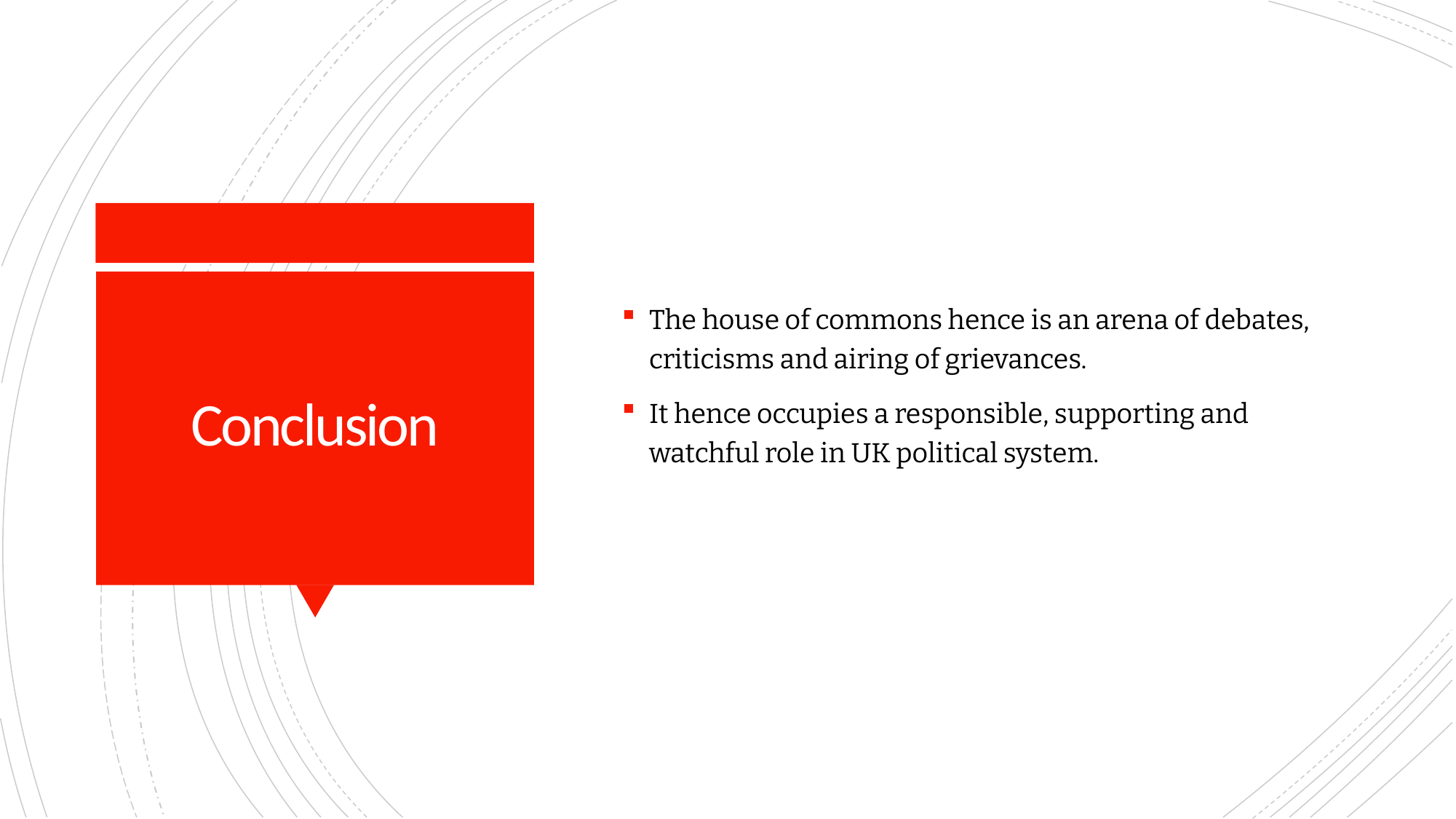

The house of commons hence is an arena of debates, criticisms and airing of grievances.
It hence occupies a responsible, supporting and watchful role in UK political system.

# Conclusion